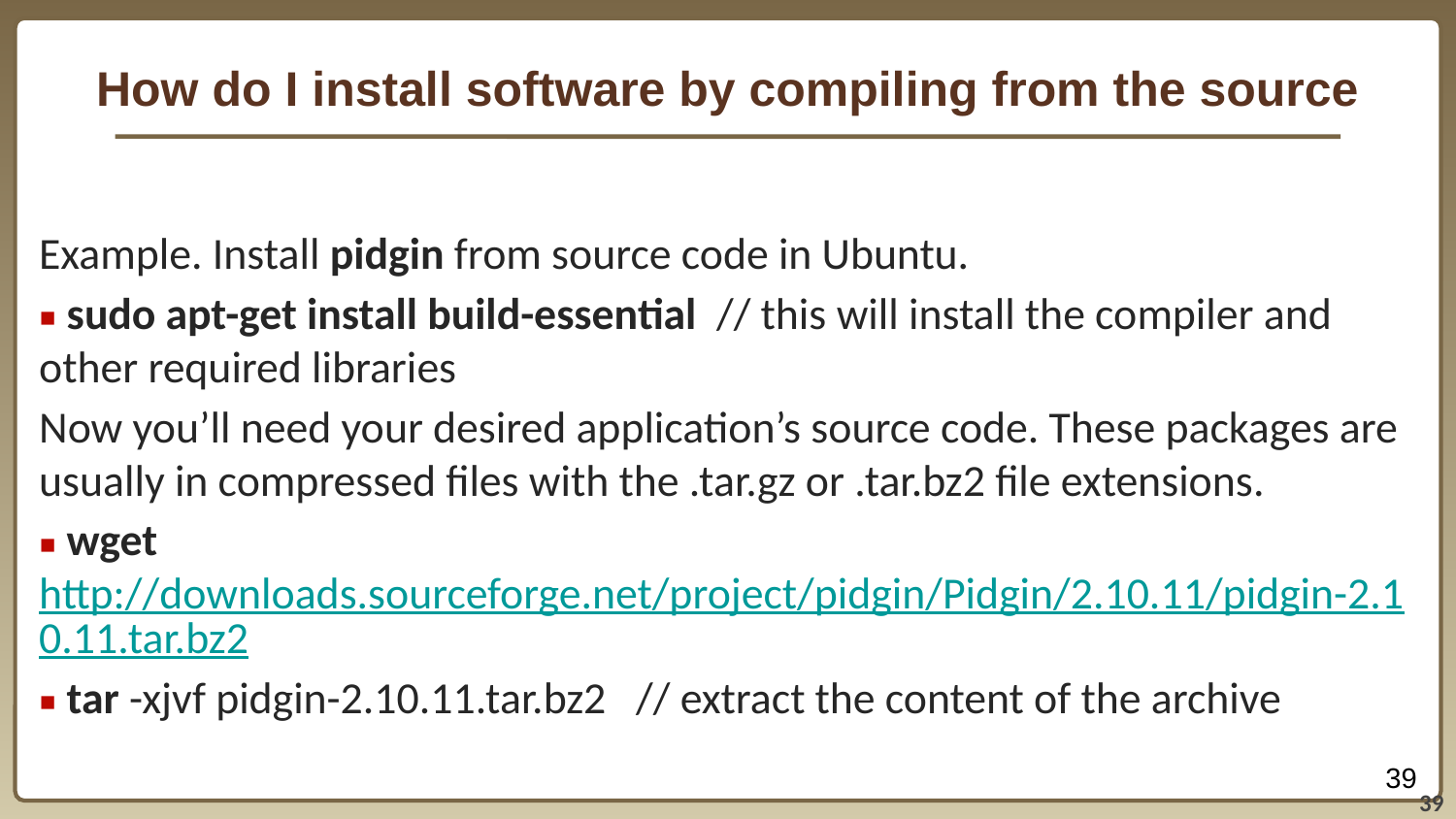

# How do I install software by compiling from the source

Example. Install pidgin from source code in Ubuntu.
 sudo apt-get install build-essential  // this will install the compiler and other required libraries
Now you’ll need your desired application’s source code. These packages are usually in compressed files with the .tar.gz or .tar.bz2 file extensions.
 wget http://downloads.sourceforge.net/project/pidgin/Pidgin/2.10.11/pidgin-2.10.11.tar.bz2
 tar -xjvf pidgin-2.10.11.tar.bz2   // extract the content of the archive

39